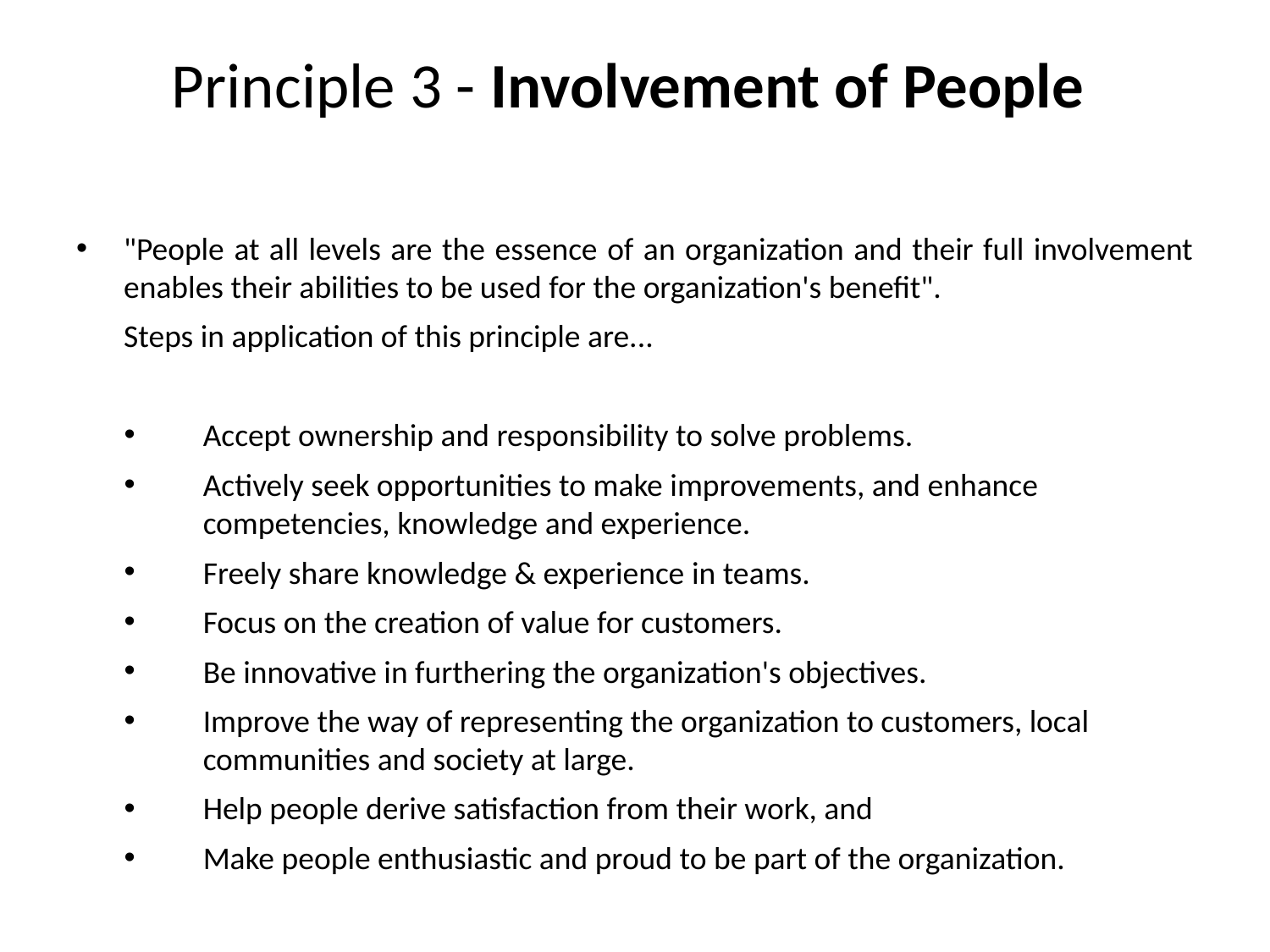

Principle 3 - Involvement of People
"People at all levels are the essence of an organization and their full involvement enables their abilities to be used for the organization's benefit".
	Steps in application of this principle are...

Accept ownership and responsibility to solve problems.
Actively seek opportunities to make improvements, and enhance competencies, knowledge and experience.
Freely share knowledge & experience in teams.
Focus on the creation of value for customers.
Be innovative in furthering the organization's objectives.
Improve the way of representing the organization to customers, local communities and society at large.
Help people derive satisfaction from their work, and
Make people enthusiastic and proud to be part of the organization.